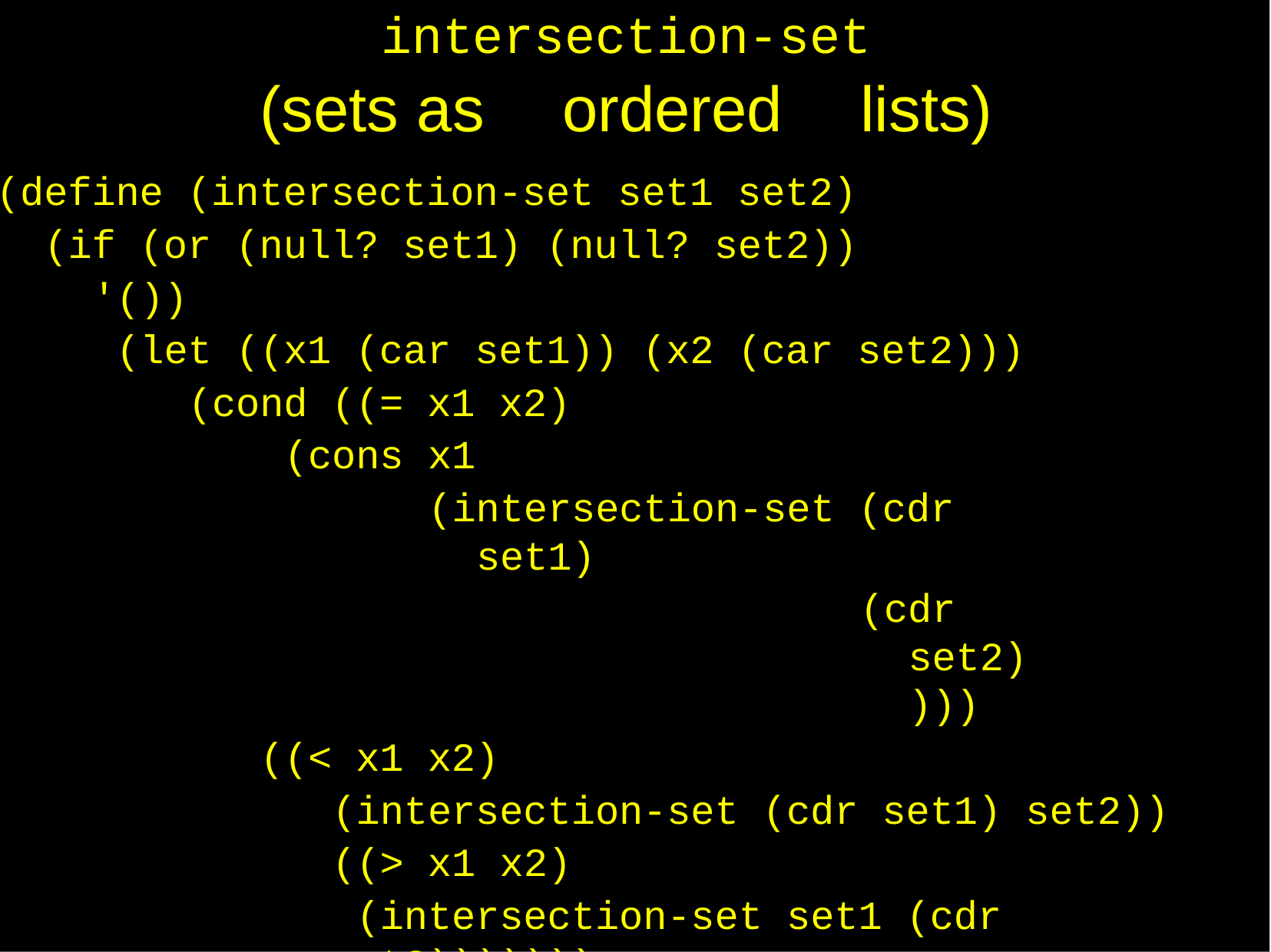

# intersection-set
(sets as	ordered	lists)
(define (intersection-set set1 set2)  (if (or (null? set1) (null? set2))
'())
(let ((x1 (car set1)) (x2 (car set2)))  (cond ((= x1 x2)
(cons x1
(intersection-set (cdr set1)
(cdr set2))))
((< x1 x2)
(intersection-set (cdr set1) set2))  ((> x1 x2)
(intersection-set set1 (cdr set2)))))))

SET1: {2, 4, 6, 8}
SET2: {3, 4, 5, 6}